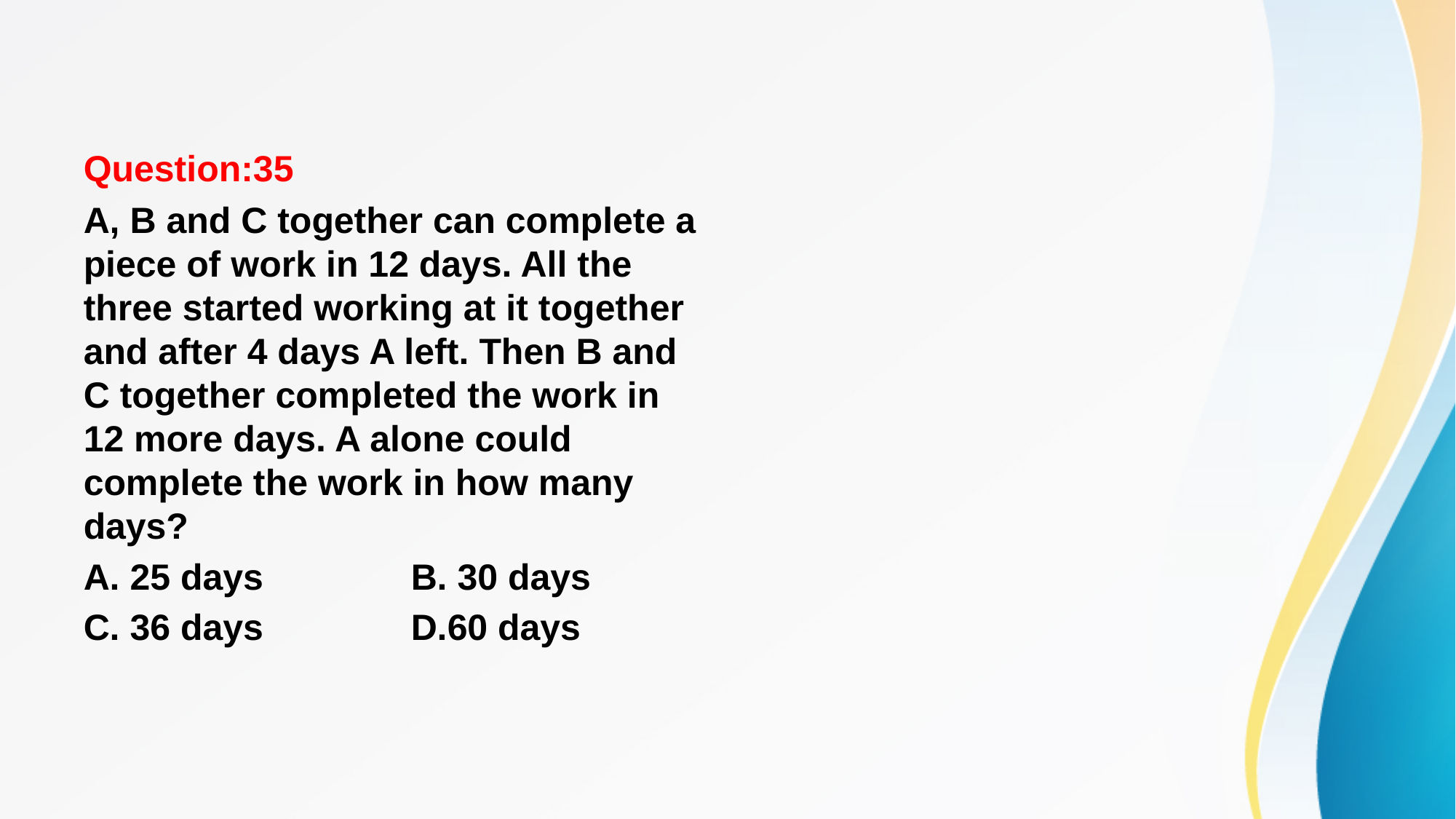

#
Question:35
A, B and C together can complete a piece of work in 12 days. All the three started working at it together and after 4 days A left. Then B and C together completed the work in 12 more days. A alone could complete the work in how many days?
A. 25 days 		B. 30 days
C. 36 days 		D.60 days